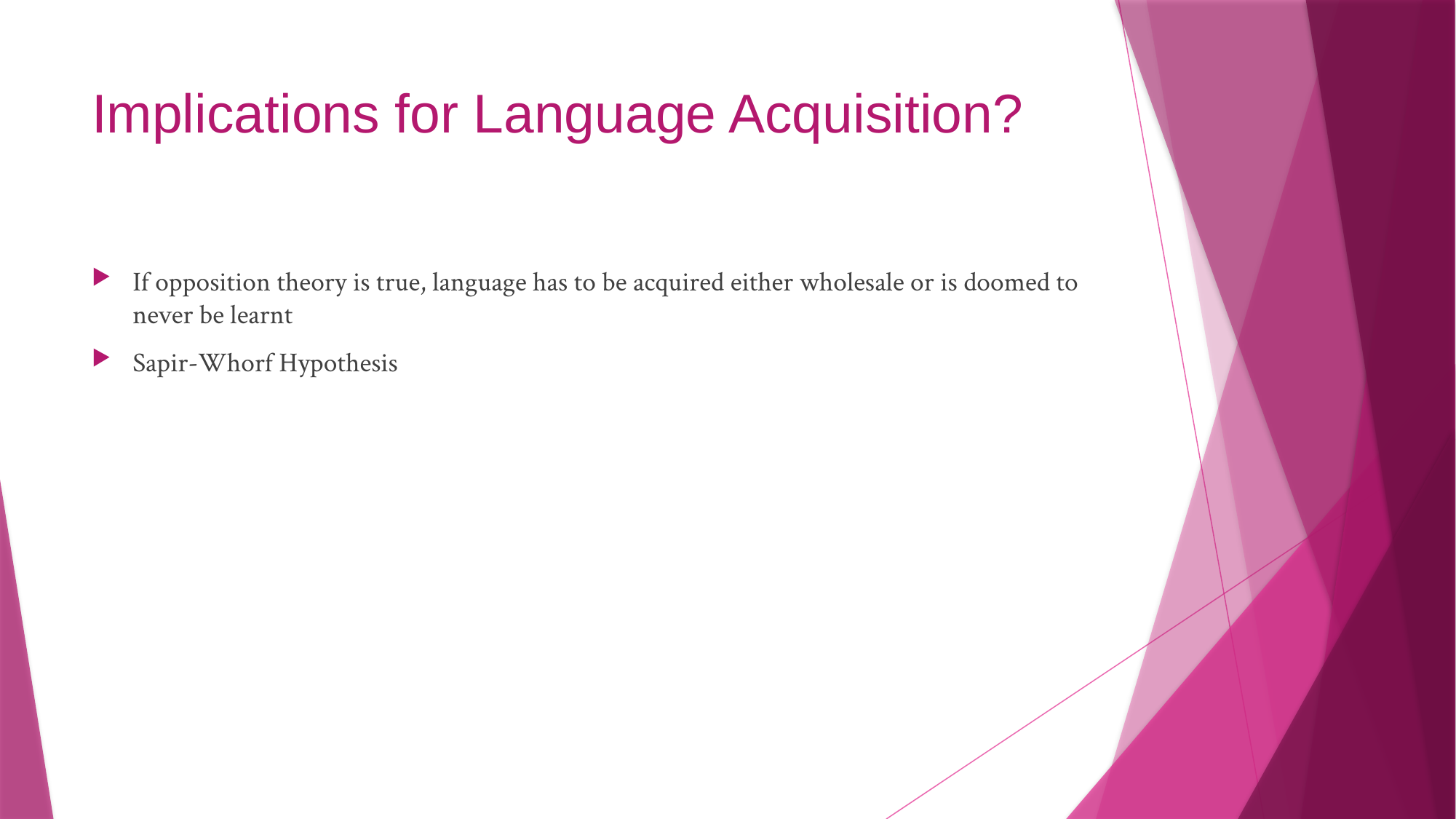

# Implications for Language Acquisition?
If opposition theory is true, language has to be acquired either wholesale or is doomed to never be learnt
Sapir-Whorf Hypothesis